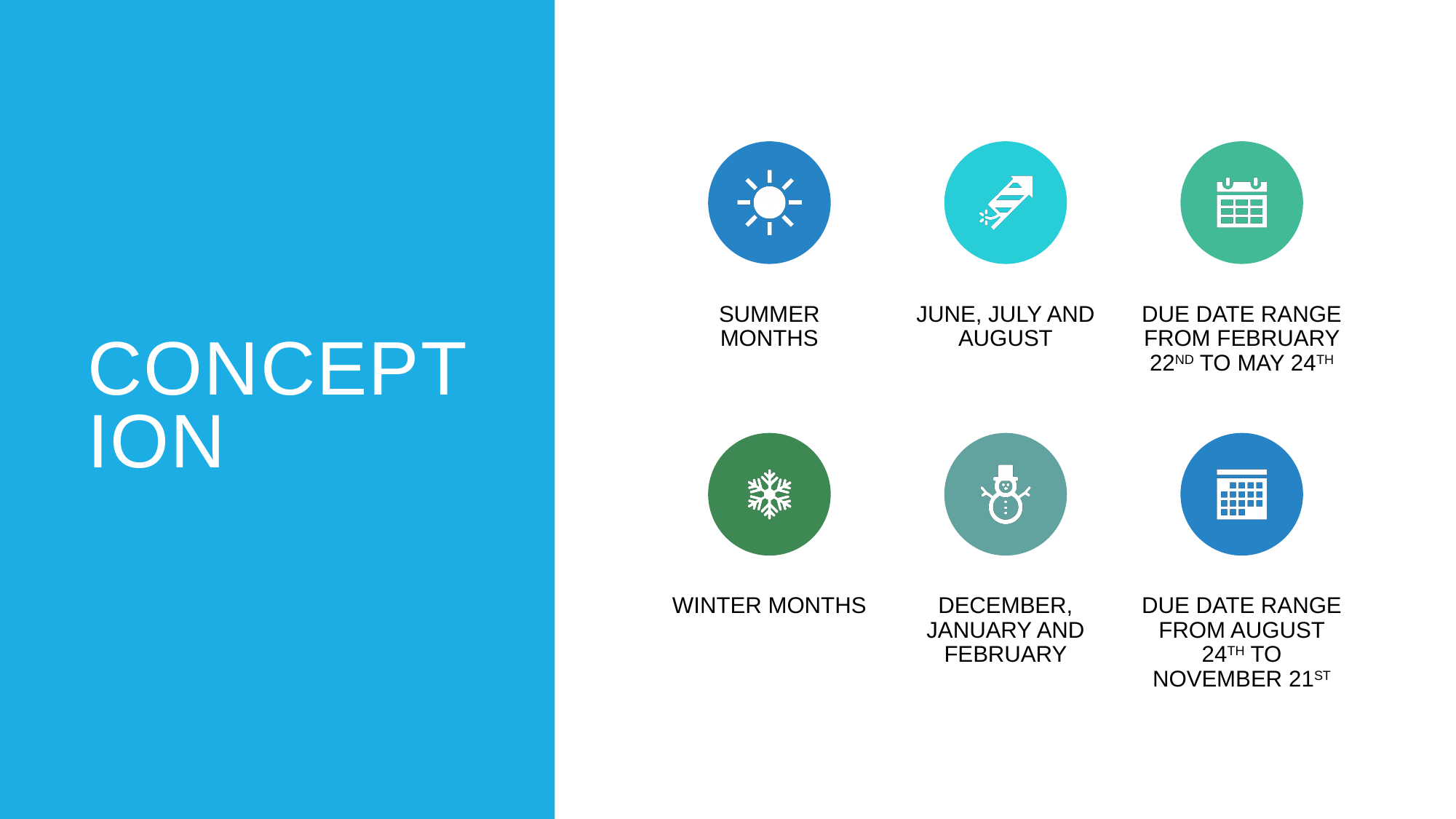

# Conception
Summer months
June, July and August
Due date range from February 22nd to May 24th
Winter months
December, January and February
Due date range from August 24th to November 21st